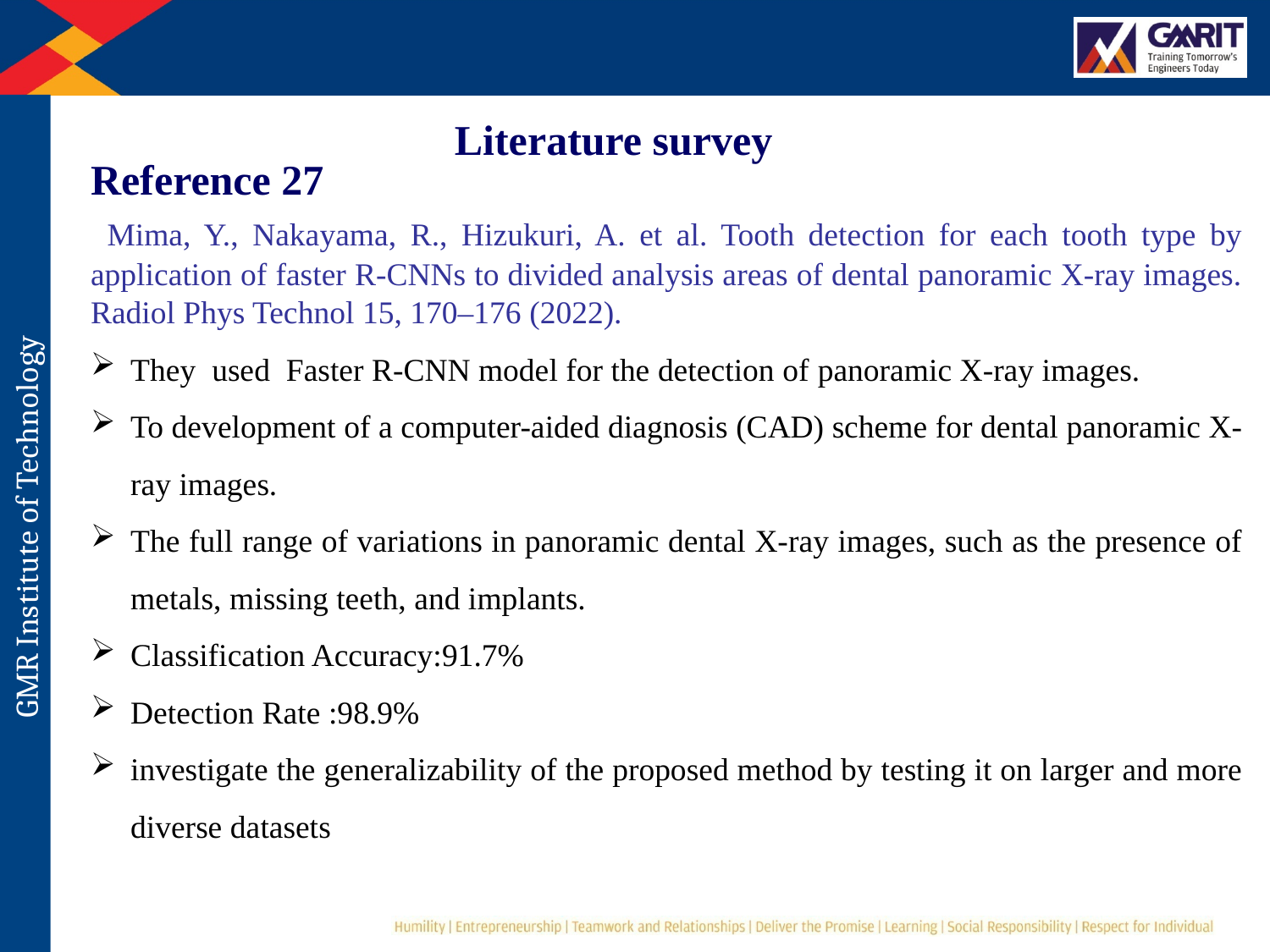

Literature survey
Reference 27
 Mima, Y., Nakayama, R., Hizukuri, A. et al. Tooth detection for each tooth type by application of faster R-CNNs to divided analysis areas of dental panoramic X-ray images. Radiol Phys Technol 15, 170–176 (2022).
They  used  Faster R-CNN model for the detection of panoramic X-ray images.
To development of a computer-aided diagnosis (CAD) scheme for dental panoramic X-ray images.
The full range of variations in panoramic dental X-ray images, such as the presence of metals, missing teeth, and implants.
Classification Accuracy:91.7%
Detection Rate :98.9%
investigate the generalizability of the proposed method by testing it on larger and more diverse datasets